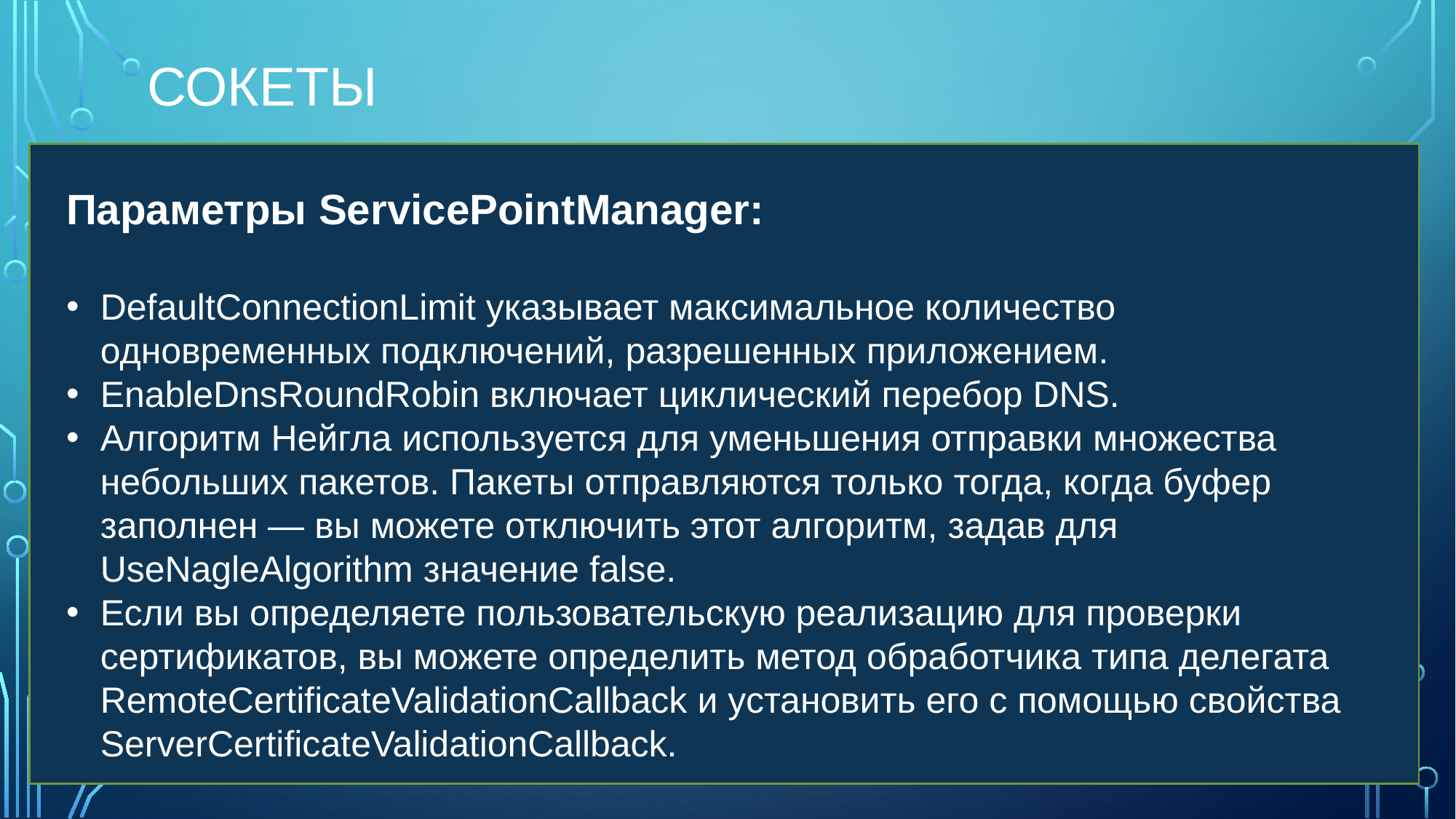

# Сокеты

Параметры ServicePointManager:

DefaultConnectionLimit указывает максимальное количество одновременных подключений, разрешенных приложением.
EnableDnsRoundRobin включает циклический перебор DNS.
Алгоритм Нейгла используется для уменьшения отправки множества небольших пакетов. Пакеты отправляются только тогда, когда буфер заполнен — вы можете отключить этот алгоритм, задав для UseNagleAlgorithm значение false.
Если вы определяете пользовательскую реализацию для проверки сертификатов, вы можете определить метод обработчика типа делегата RemoteCertificateValidationCallback и установить его с помощью свойства ServerCertificateValidationCallback.